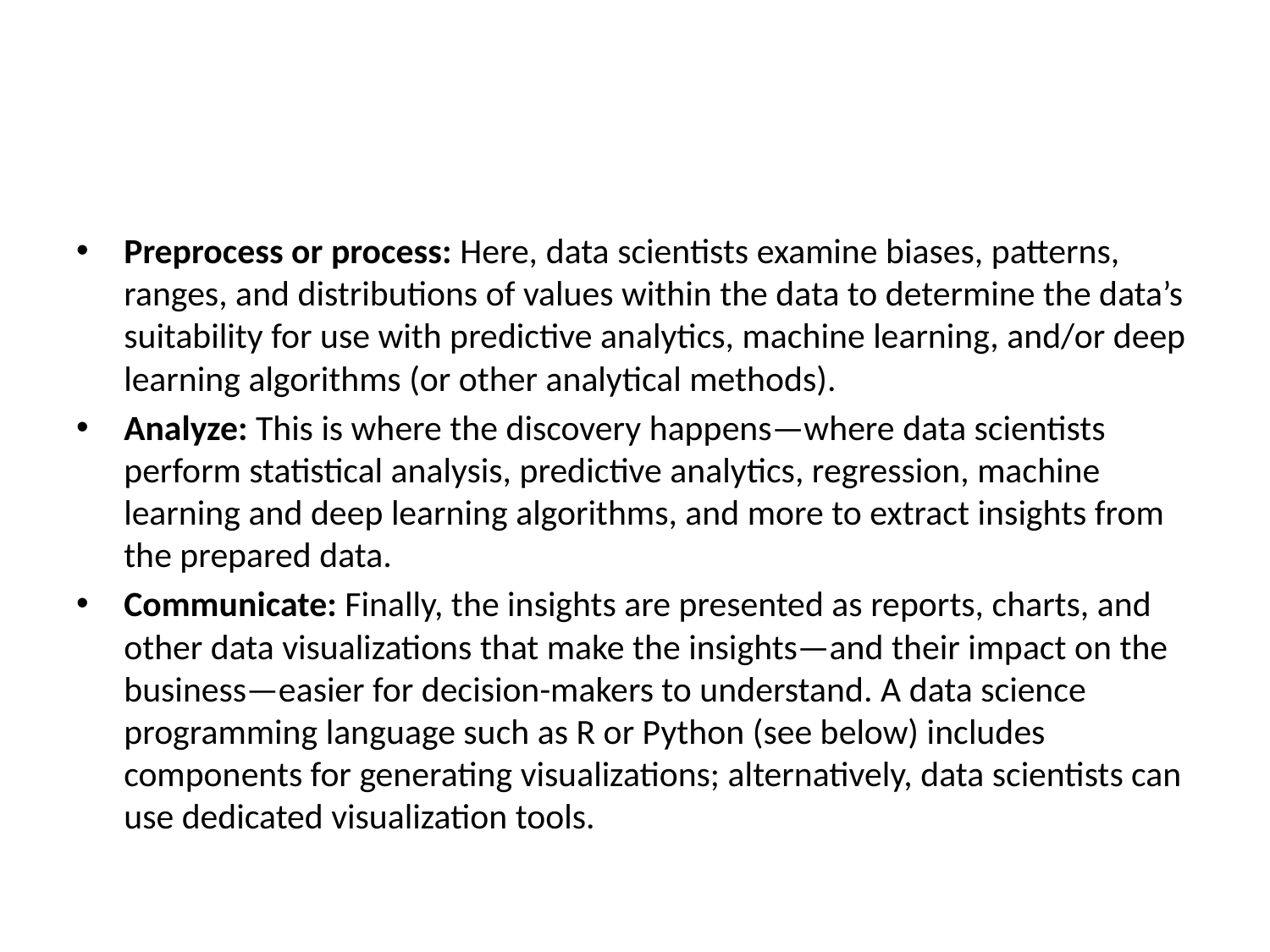

#
Preprocess or process: Here, data scientists examine biases, patterns, ranges, and distributions of values within the data to determine the data’s suitability for use with predictive analytics, machine learning, and/or deep learning algorithms (or other analytical methods).
Analyze: This is where the discovery happens—where data scientists perform statistical analysis, predictive analytics, regression, machine learning and deep learning algorithms, and more to extract insights from the prepared data.
Communicate: Finally, the insights are presented as reports, charts, and other data visualizations that make the insights—and their impact on the business—easier for decision-makers to understand. A data science programming language such as R or Python (see below) includes components for generating visualizations; alternatively, data scientists can use dedicated visualization tools.